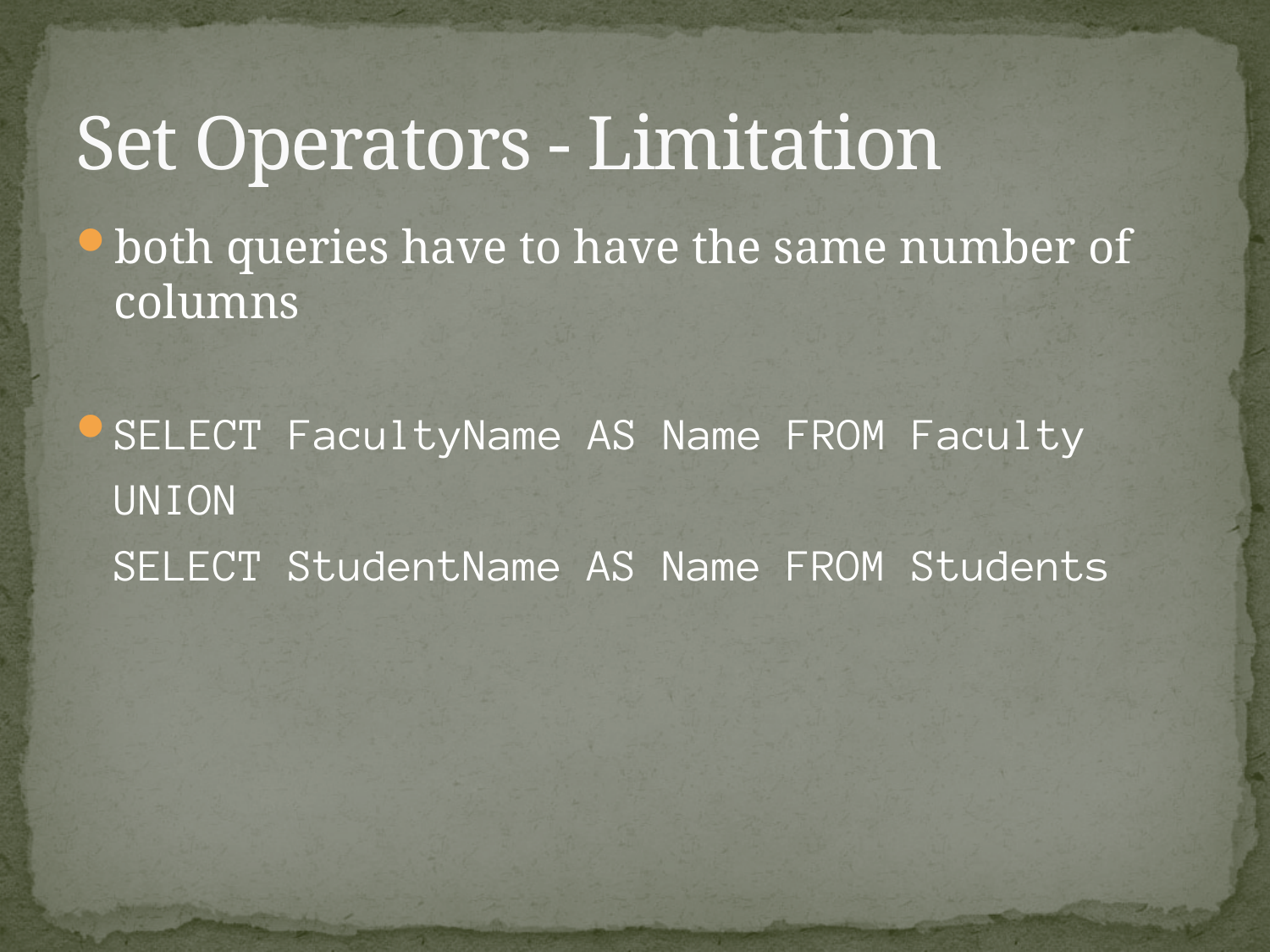

# Set Operators - Limitation
both queries have to have the same number of columns

SELECT FacultyName AS Name FROM Faculty
	UNION
	SELECT StudentName AS Name FROM Students